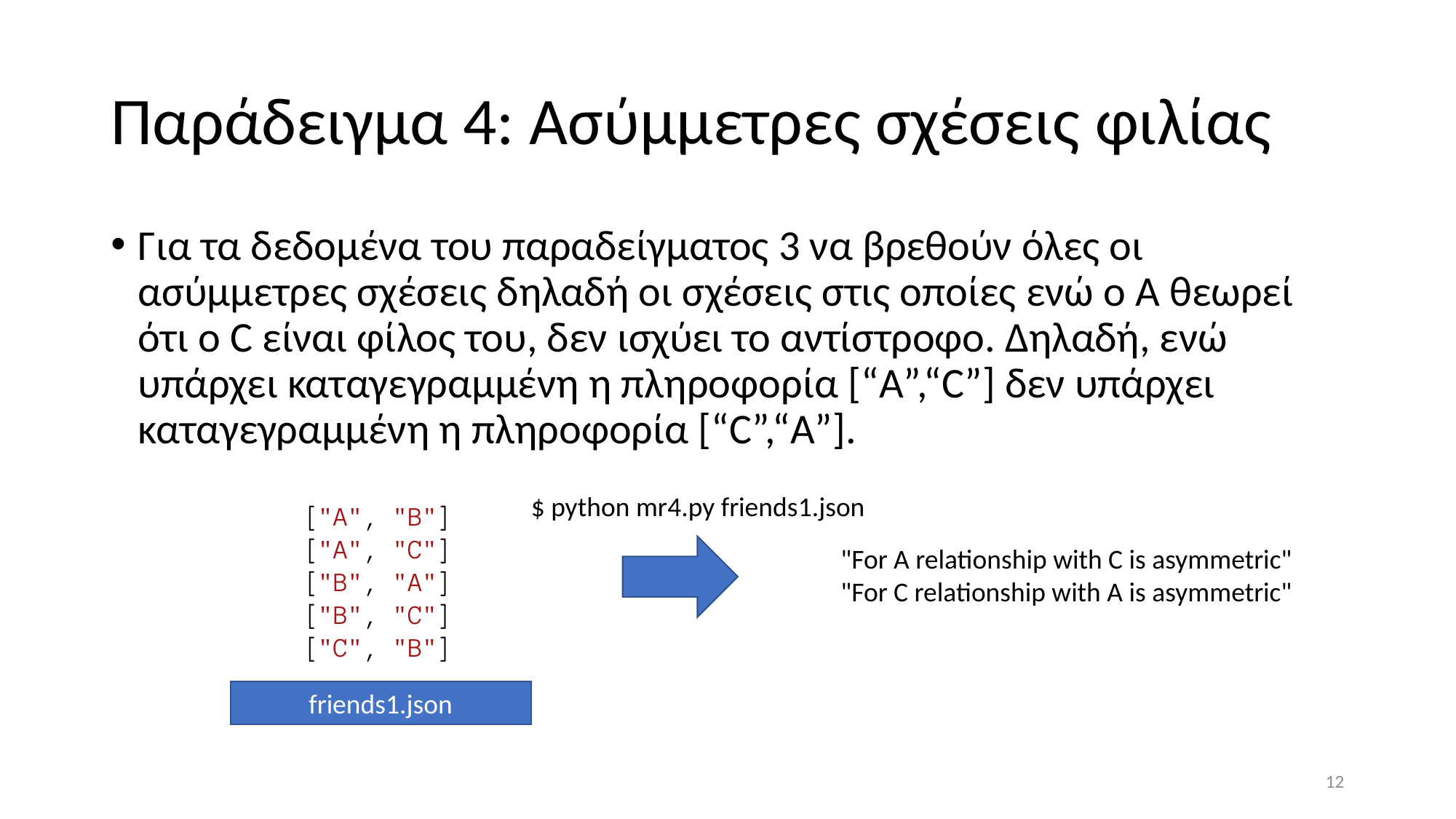

# Παράδειγμα 4: Ασύμμετρες σχέσεις φιλίας
Για τα δεδομένα του παραδείγματος 3 να βρεθούν όλες οι ασύμμετρες σχέσεις δηλαδή οι σχέσεις στις οποίες ενώ ο Α θεωρεί ότι ο C είναι φίλος του, δεν ισχύει το αντίστροφο. Δηλαδή, ενώ υπάρχει καταγεγραμμένη η πληροφορία [“A”,“C”] δεν υπάρχει καταγεγραμμένη η πληροφορία [“C”,“A”].
$ python mr4.py friends1.json
["A", "B"]
["A", "C"]
["B", "A"]
["B", "C"]
["C", "B"]

"For A relationship with C is asymmetric"
"For C relationship with A is asymmetric"
friends1.json
12